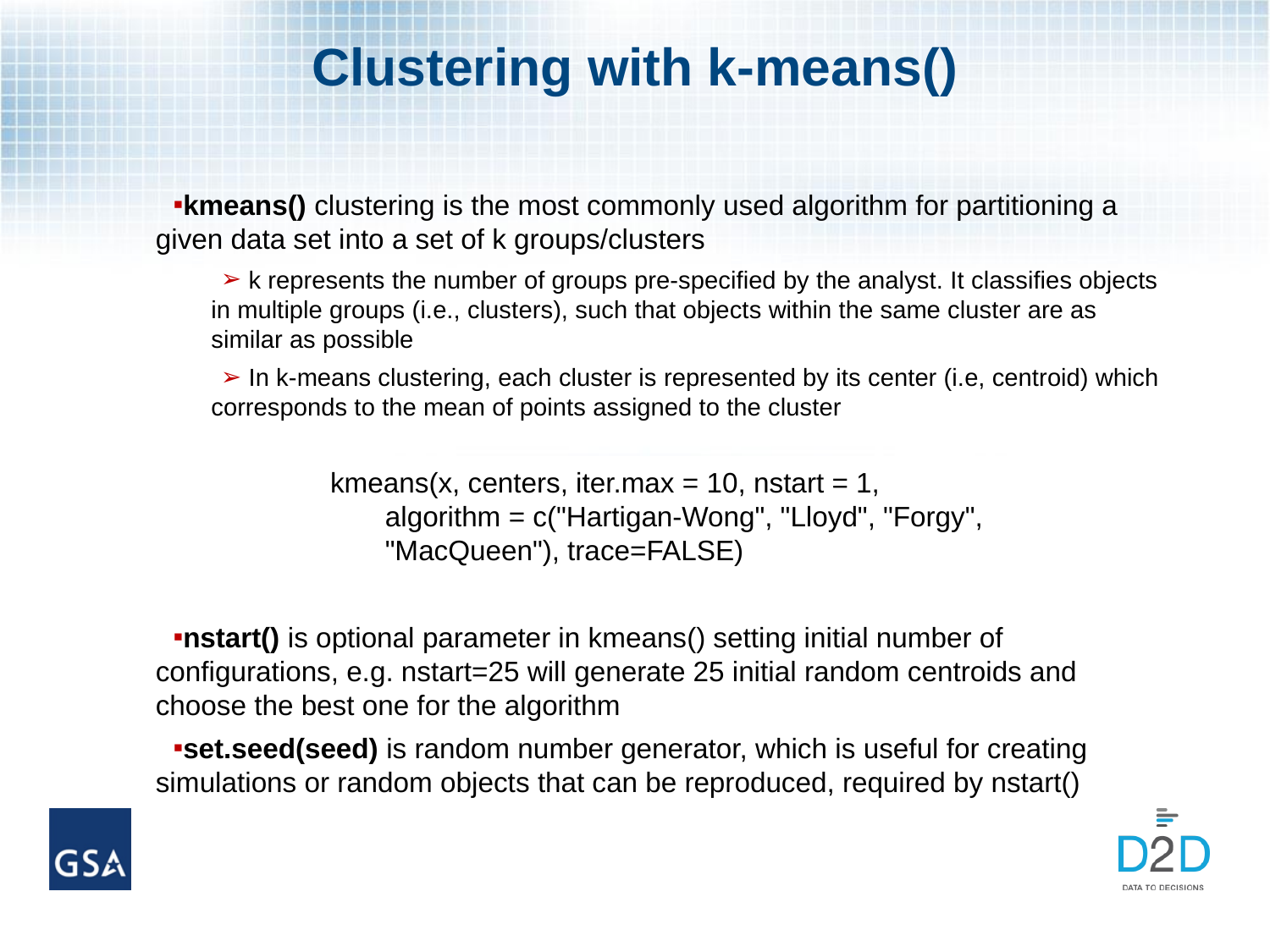

# Clustering with k-means()
kmeans() clustering is the most commonly used algorithm for partitioning a given data set into a set of k groups/clusters
 k represents the number of groups pre-specified by the analyst. It classifies objects in multiple groups (i.e., clusters), such that objects within the same cluster are as similar as possible
 In k-means clustering, each cluster is represented by its center (i.e, centroid) which corresponds to the mean of points assigned to the cluster

kmeans(x, centers, iter.max = 10, nstart = 1,
       algorithm = c("Hartigan-Wong", "Lloyd", "Forgy",
       "MacQueen"), trace=FALSE)

nstart() is optional parameter in kmeans() setting initial number of configurations, e.g. nstart=25 will generate 25 initial random centroids and choose the best one for the algorithm
set.seed(seed) is random number generator, which is useful for creating simulations or random objects that can be reproduced, required by nstart()